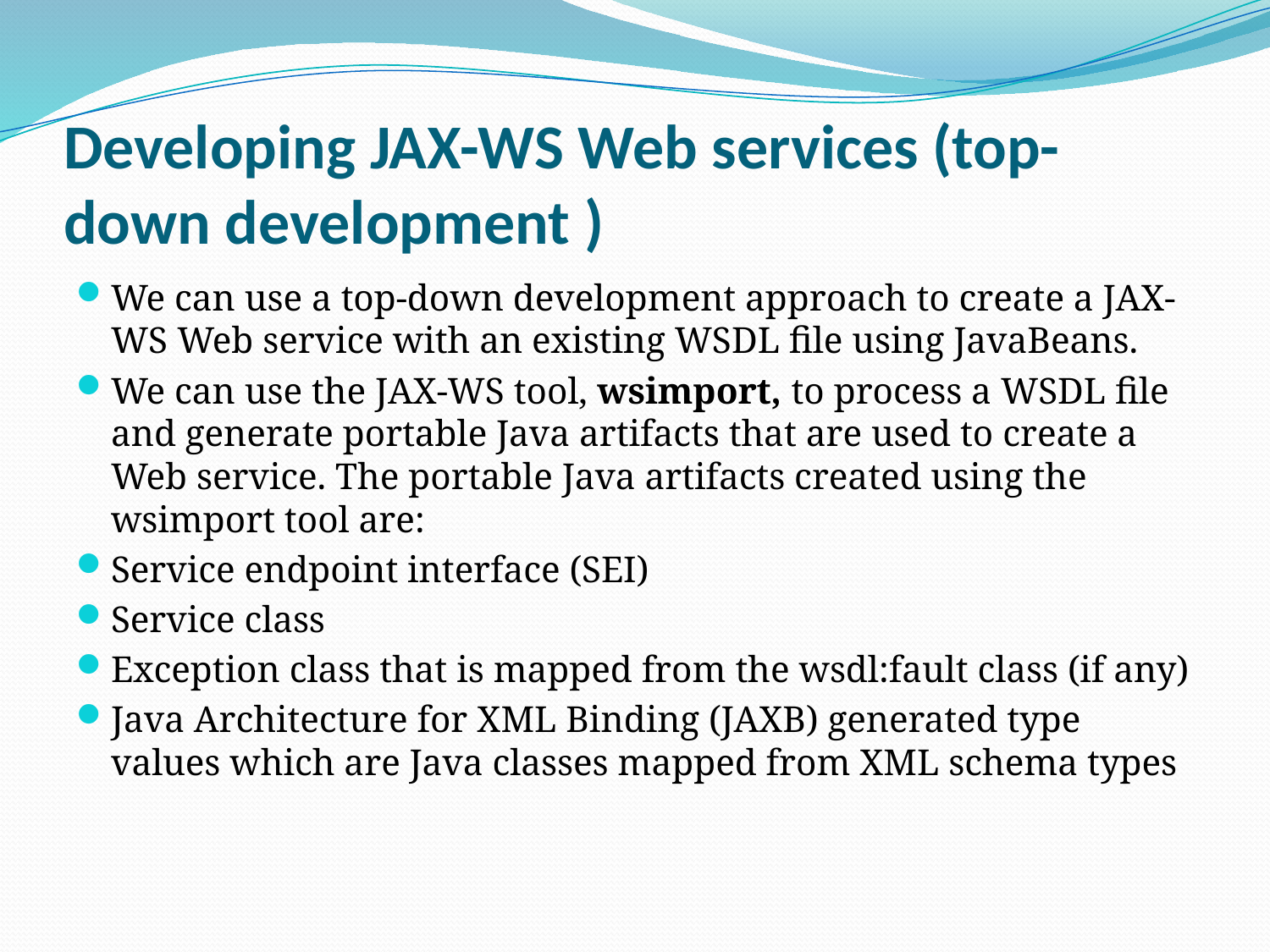

# Developing JAX-WS Web services (top-down development )
We can use a top-down development approach to create a JAX-WS Web service with an existing WSDL file using JavaBeans.
We can use the JAX-WS tool, wsimport, to process a WSDL file and generate portable Java artifacts that are used to create a Web service. The portable Java artifacts created using the wsimport tool are:
Service endpoint interface (SEI)
Service class
Exception class that is mapped from the wsdl:fault class (if any)
Java Architecture for XML Binding (JAXB) generated type values which are Java classes mapped from XML schema types